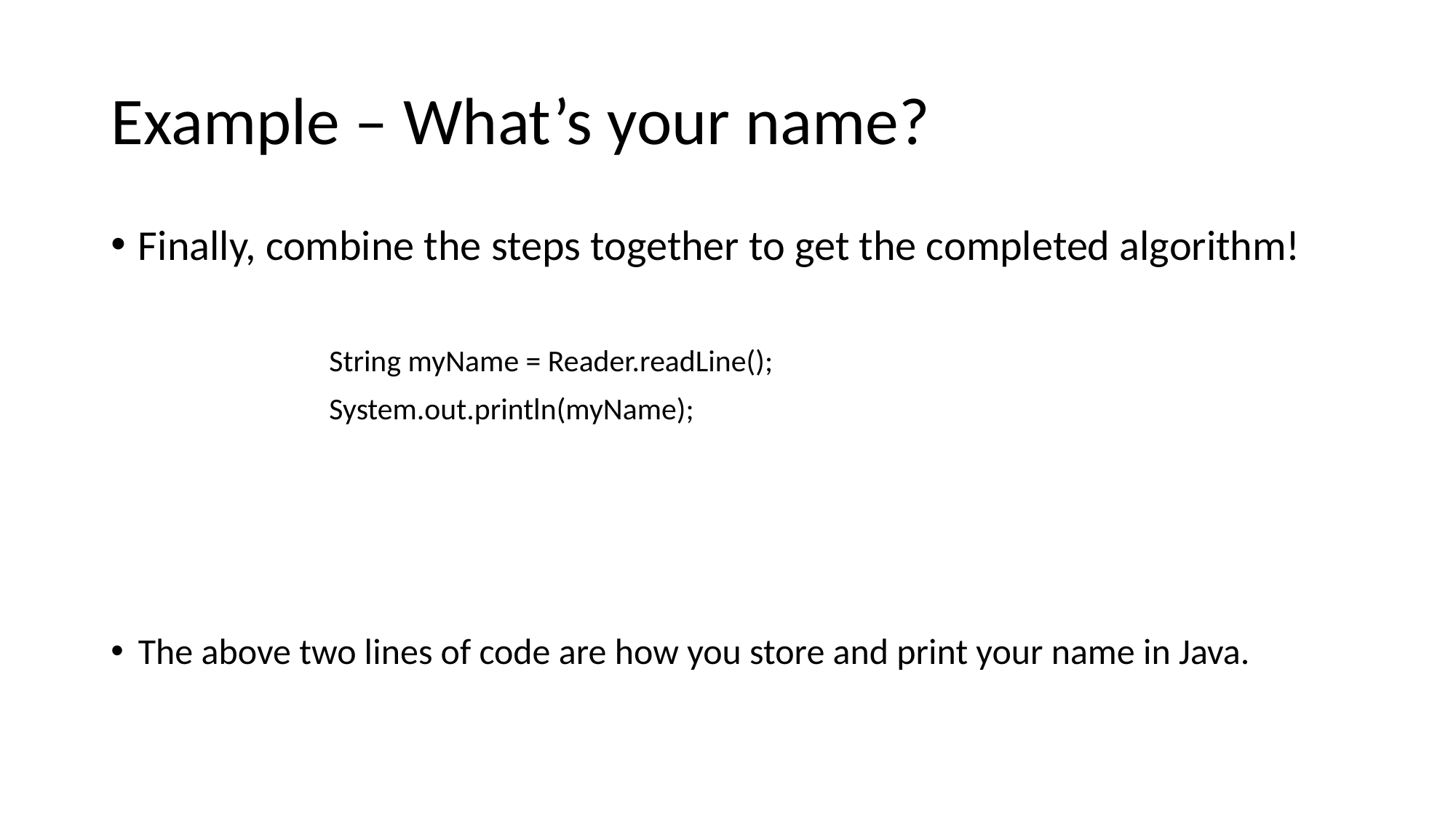

# Example – What’s your name?
Finally, combine the steps together to get the completed algorithm!

		String myName = Reader.readLine();
		System.out.println(myName);

The above two lines of code are how you store and print your name in Java.